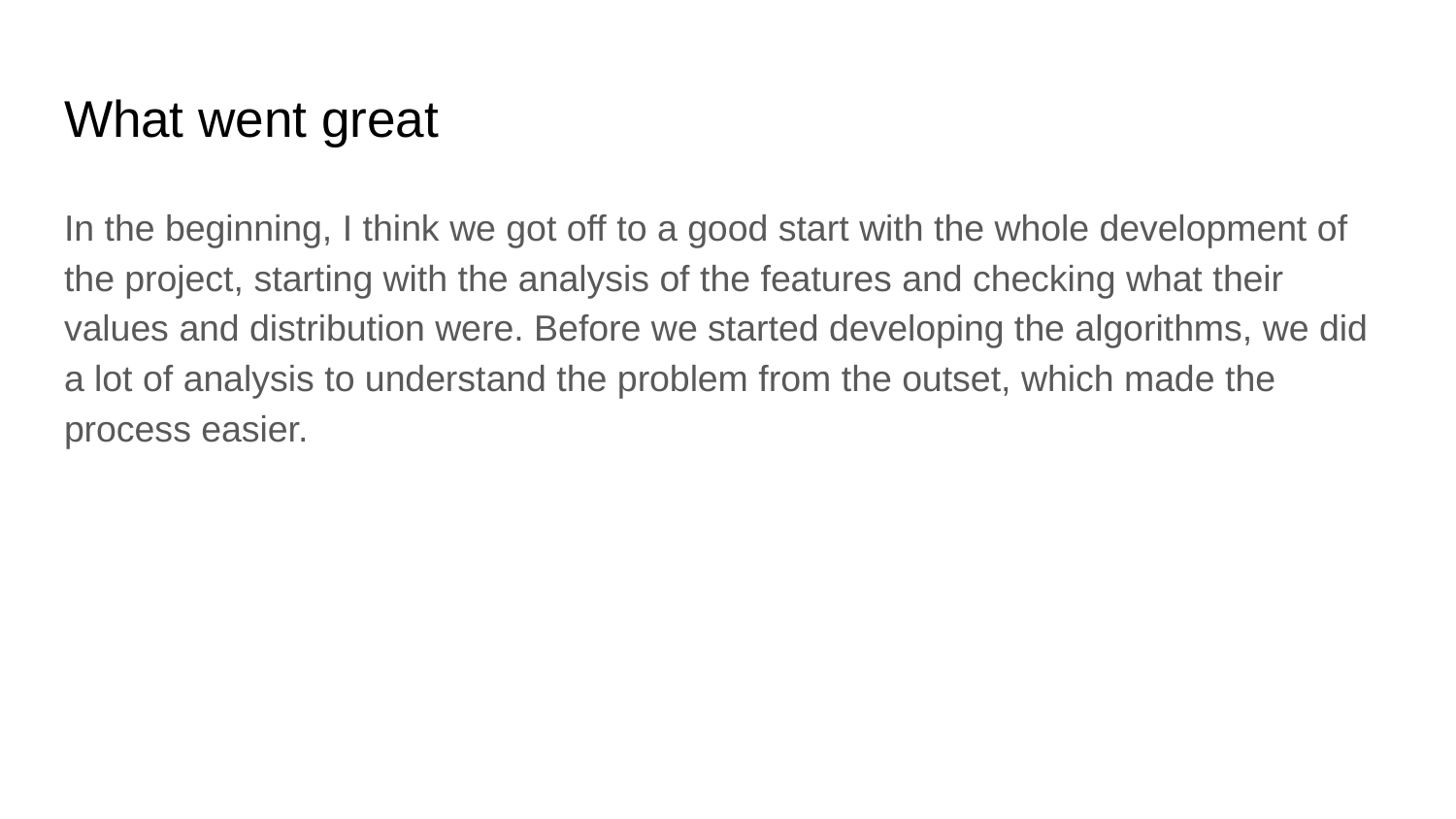

# What went great
In the beginning, I think we got off to a good start with the whole development of the project, starting with the analysis of the features and checking what their values and distribution were. Before we started developing the algorithms, we did a lot of analysis to understand the problem from the outset, which made the process easier.